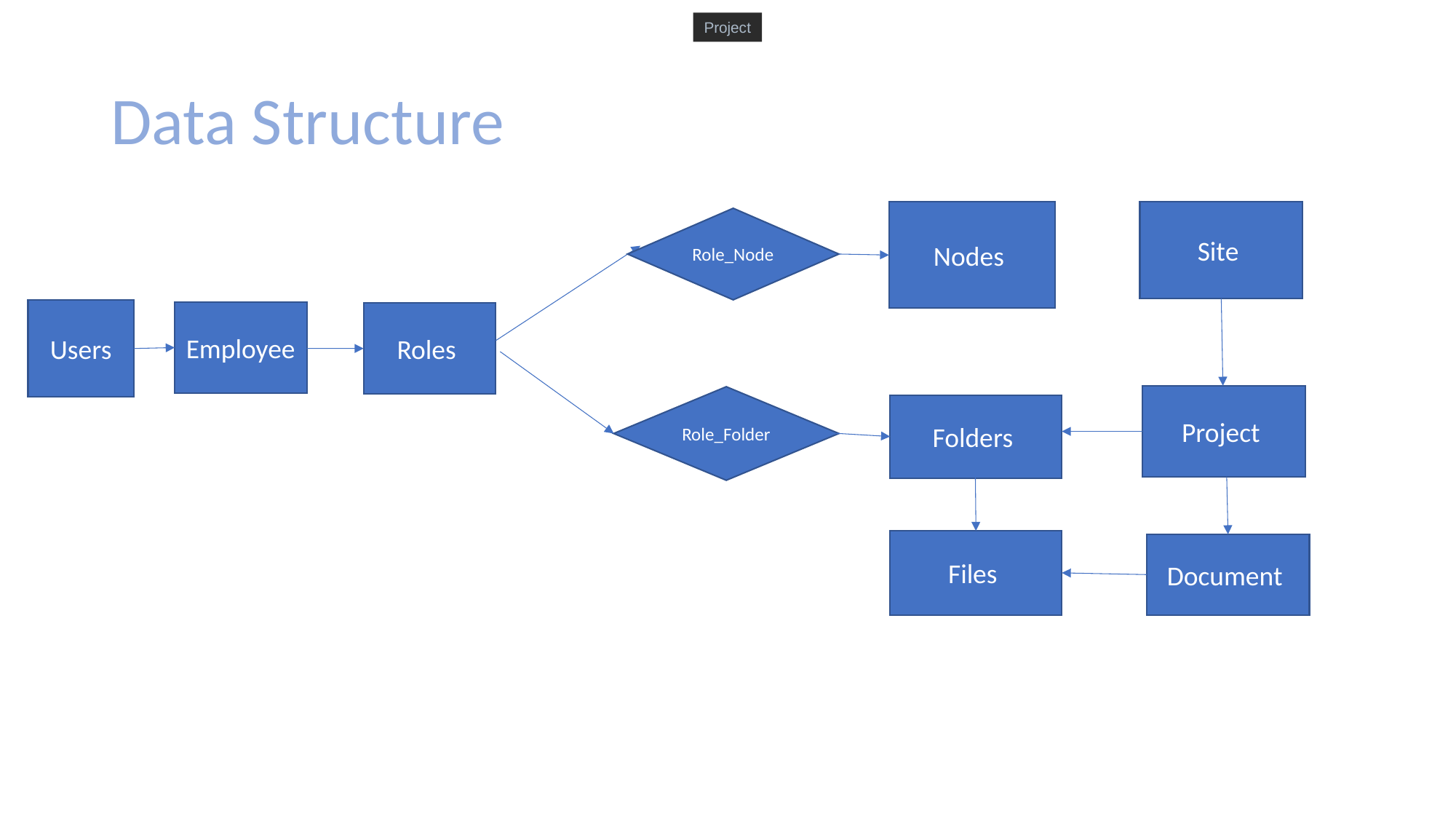

Project
# Data Structure
Site
Nodes
Role_Node

Users
Employee
Roles
Project
Role_Folder
Folders
Files
Document